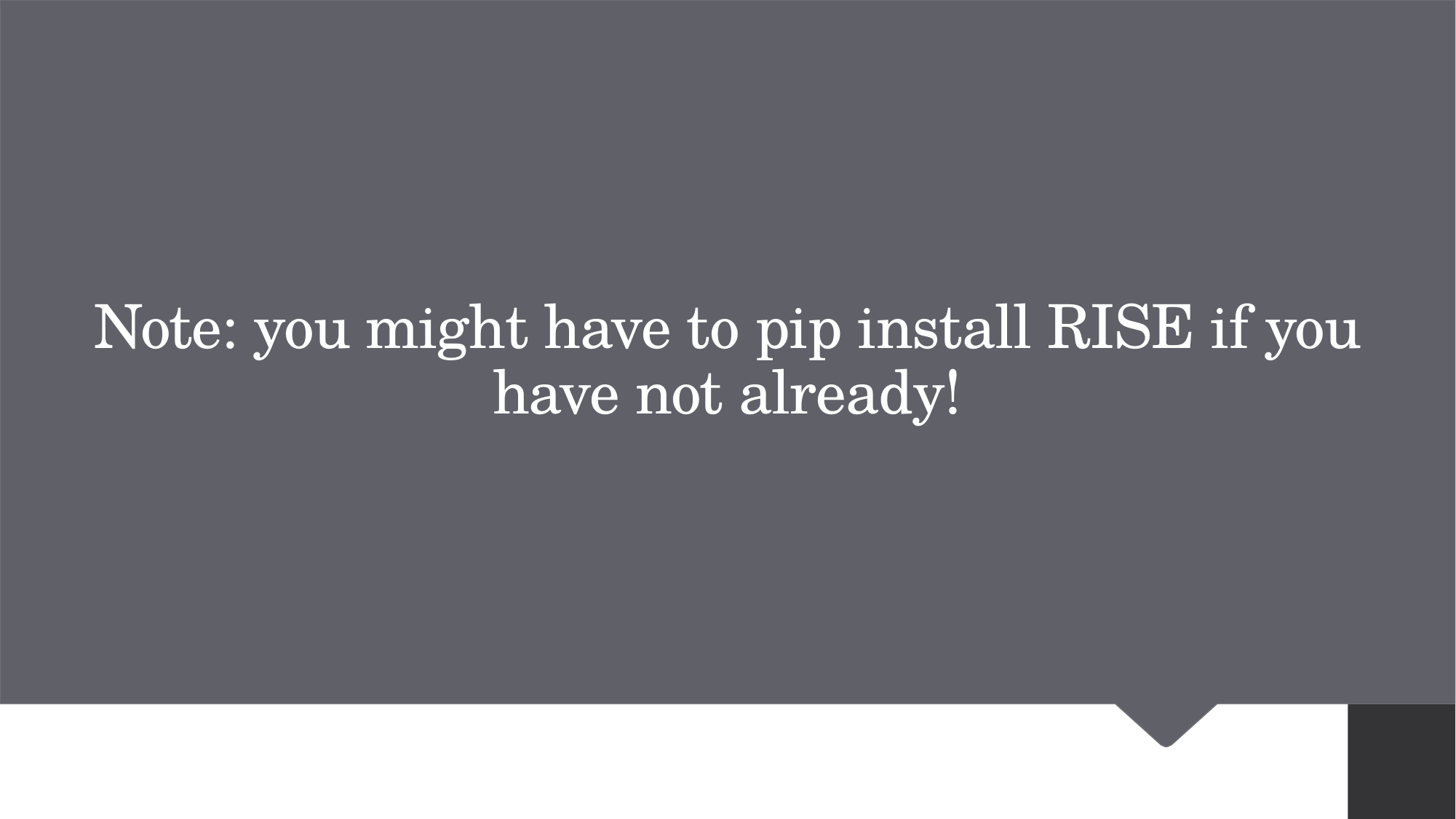

# Note: you might have to pip install RISE if you have not already!